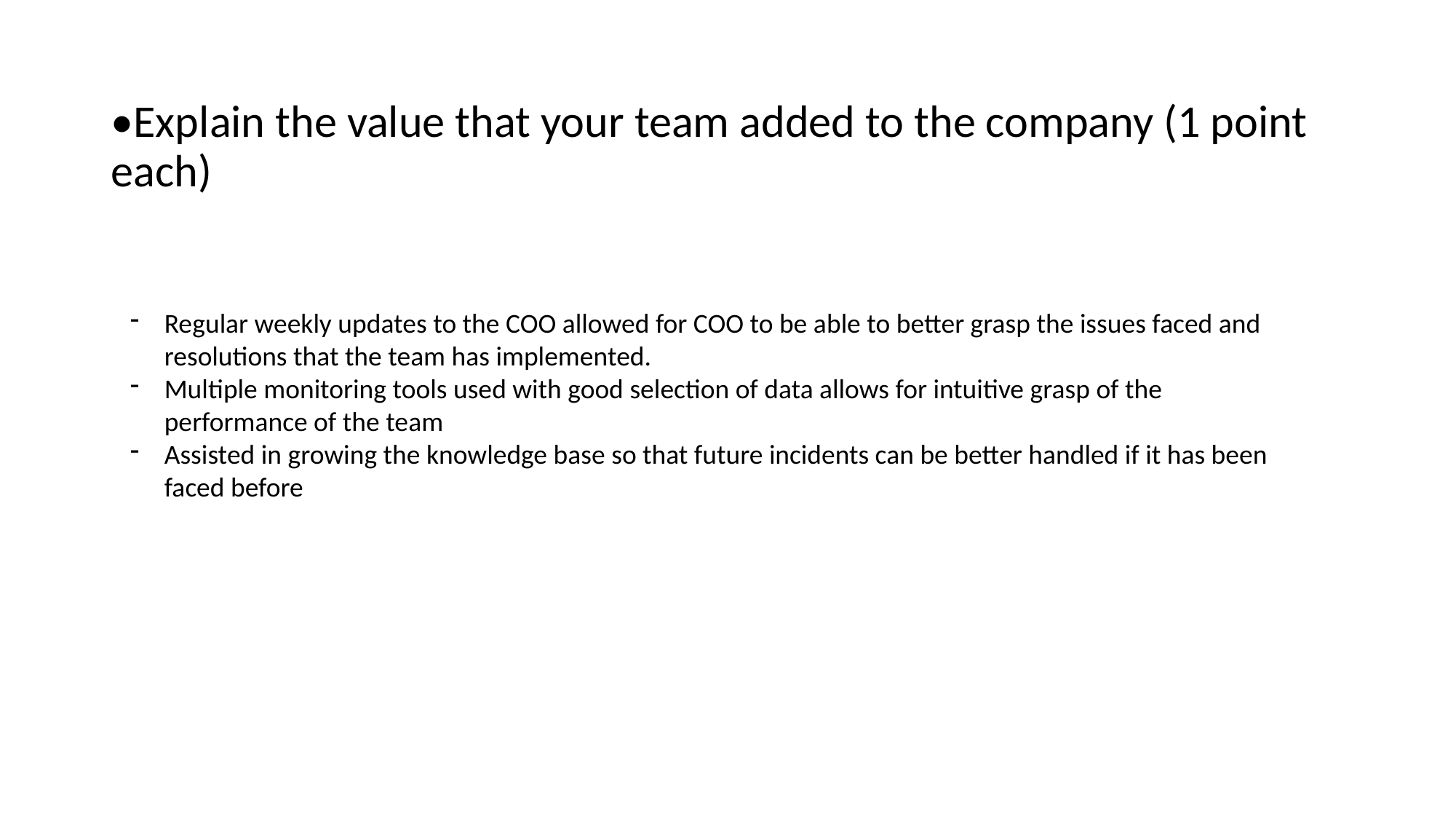

# •Explain the value that your team added to the company (1 point each)
Regular weekly updates to the COO allowed for COO to be able to better grasp the issues faced and resolutions that the team has implemented.
Multiple monitoring tools used with good selection of data allows for intuitive grasp of the performance of the team
Assisted in growing the knowledge base so that future incidents can be better handled if it has been faced before